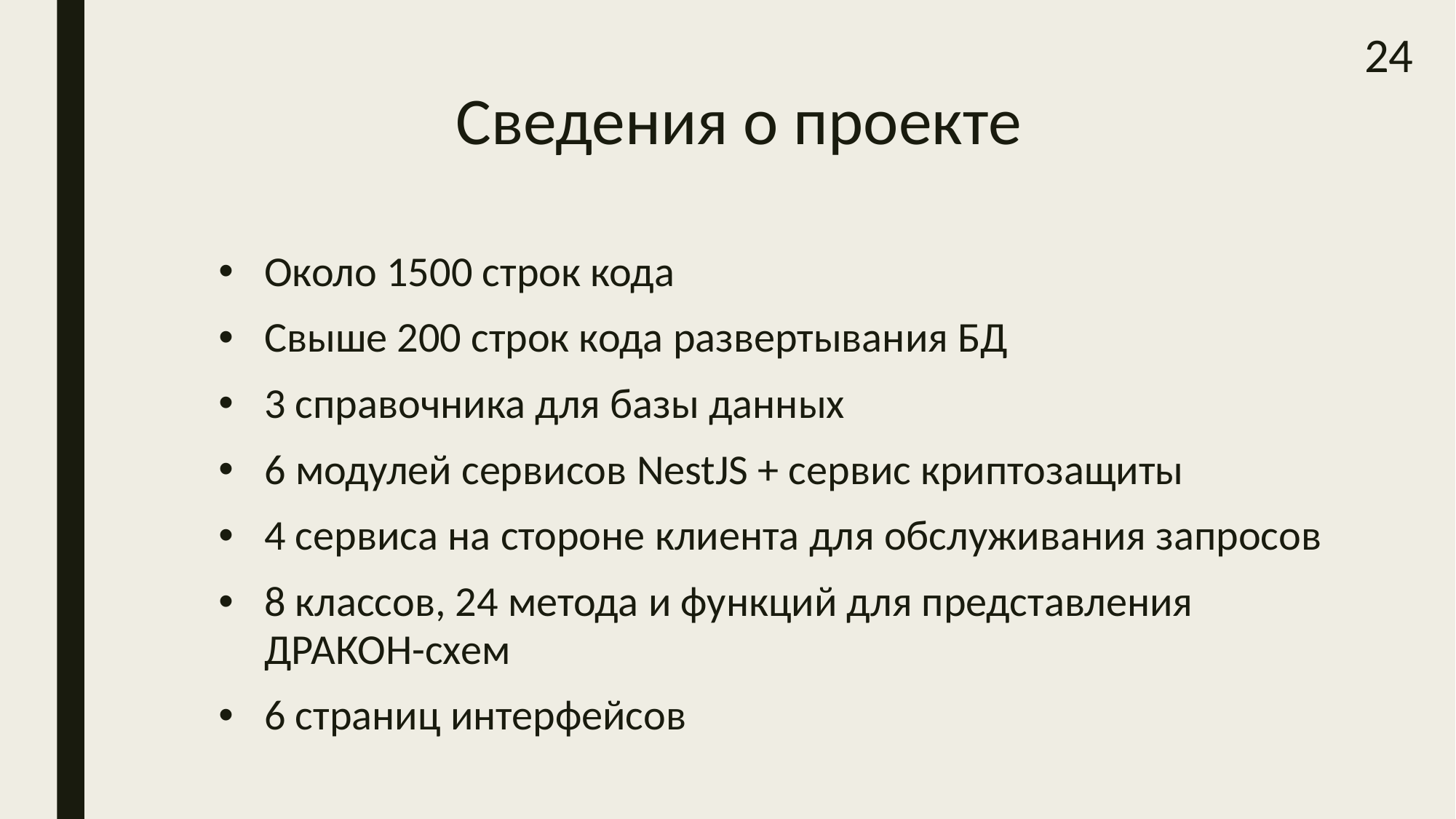

24
# Сведения о проекте
Около 1500 строк кода
Свыше 200 строк кода развертывания БД
3 справочника для базы данных
6 модулей сервисов NestJS + сервис криптозащиты
4 сервиса на стороне клиента для обслуживания запросов
8 классов, 24 метода и функций для представления ДРАКОН-схем
6 страниц интерфейсов